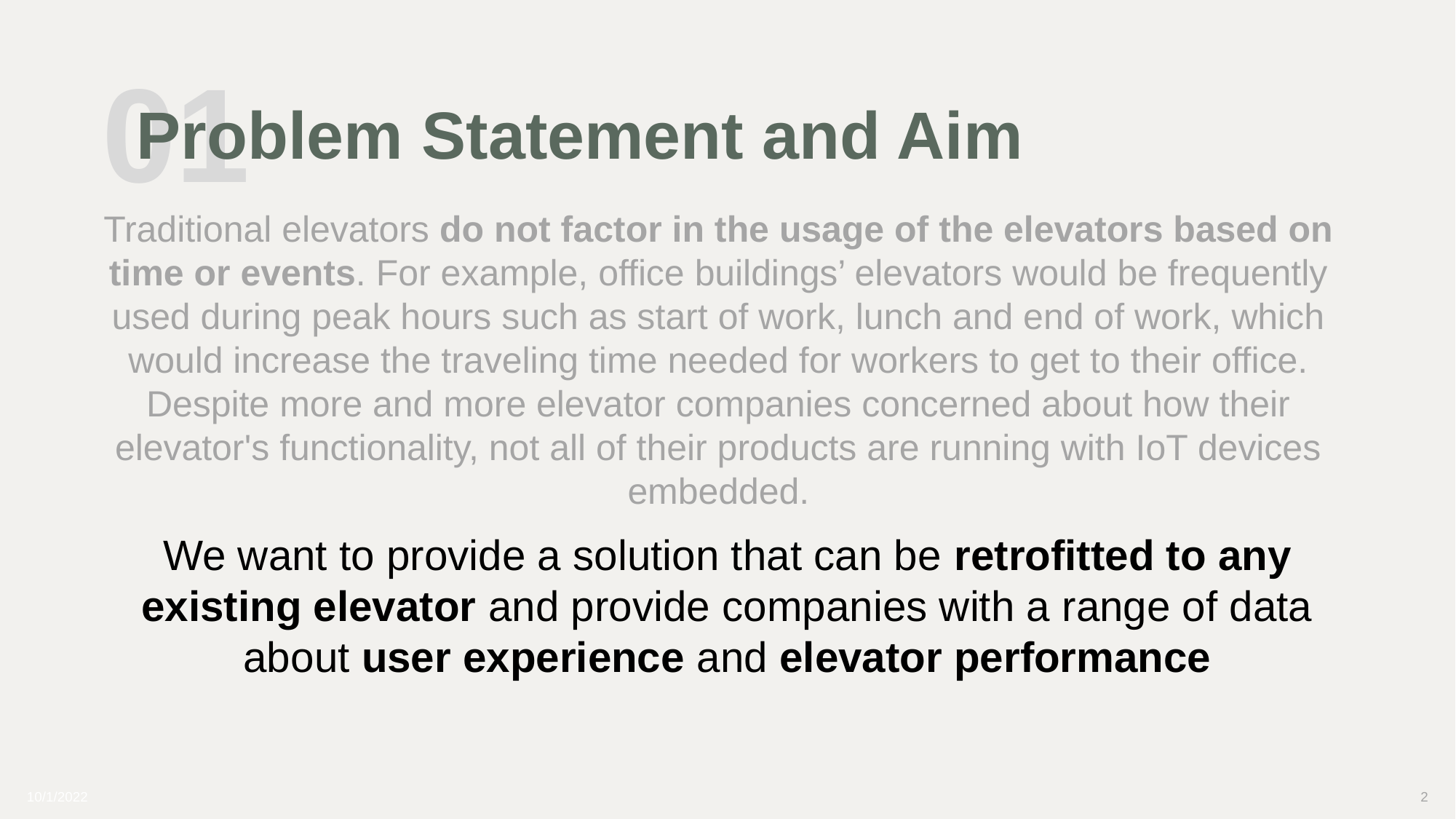

01
# Problem Statement and Aim
Traditional elevators do not factor in the usage of the elevators based on time or events. For example, office buildings’ elevators would be frequently used during peak hours such as start of work, lunch and end of work, which would increase the traveling time needed for workers to get to their office. Despite more and more elevator companies concerned about how their elevator's functionality, not all of their products are running with IoT devices embedded.
We want to provide a solution that can be retrofitted to any existing elevator and provide companies with a range of data about user experience and elevator performance
10/1/2022
2